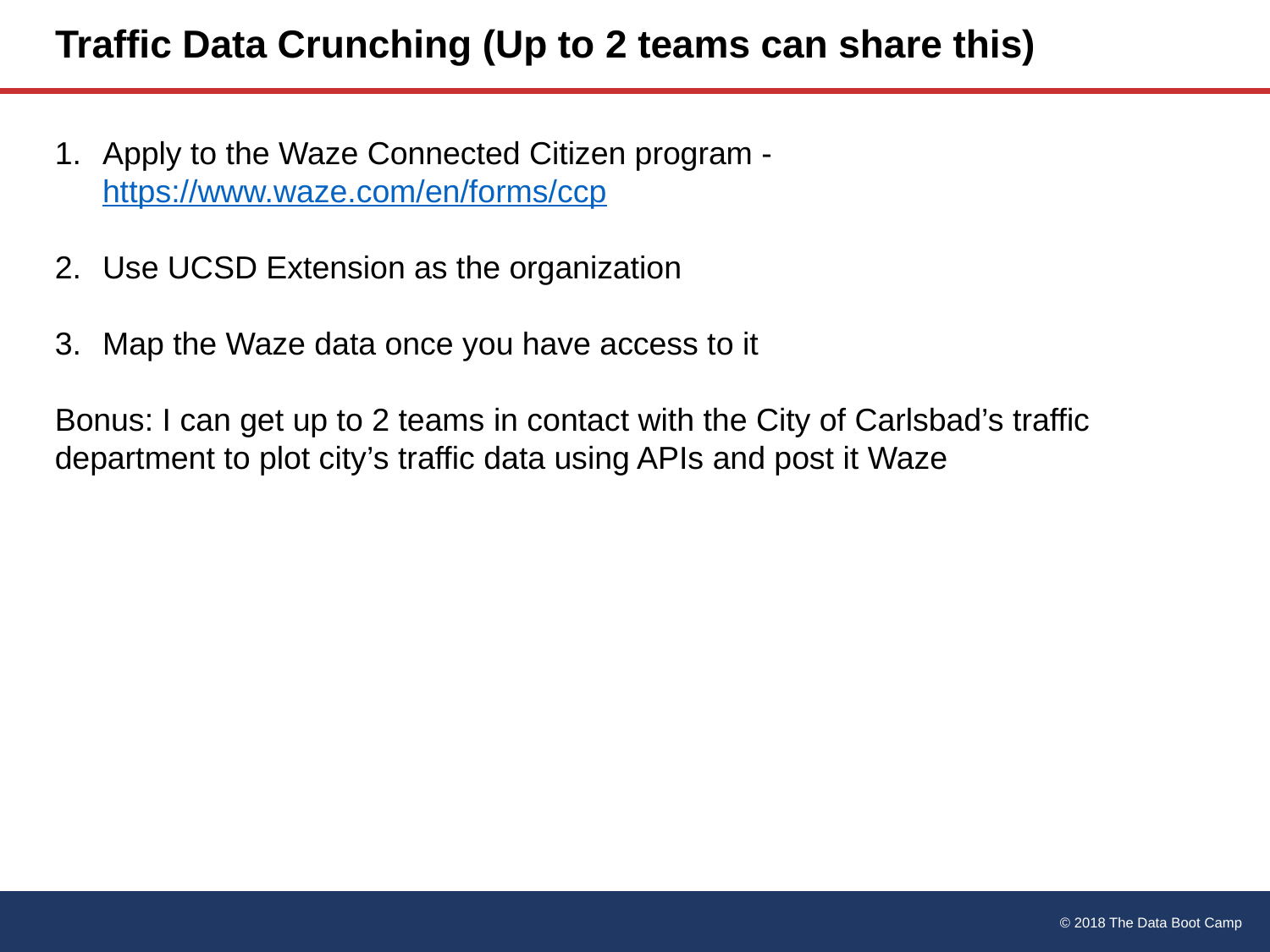

# Traffic Data Crunching (Up to 2 teams can share this)
Apply to the Waze Connected Citizen program - https://www.waze.com/en/forms/ccp

Use UCSD Extension as the organization

Map the Waze data once you have access to it

Bonus: I can get up to 2 teams in contact with the City of Carlsbad’s traffic department to plot city’s traffic data using APIs and post it Waze